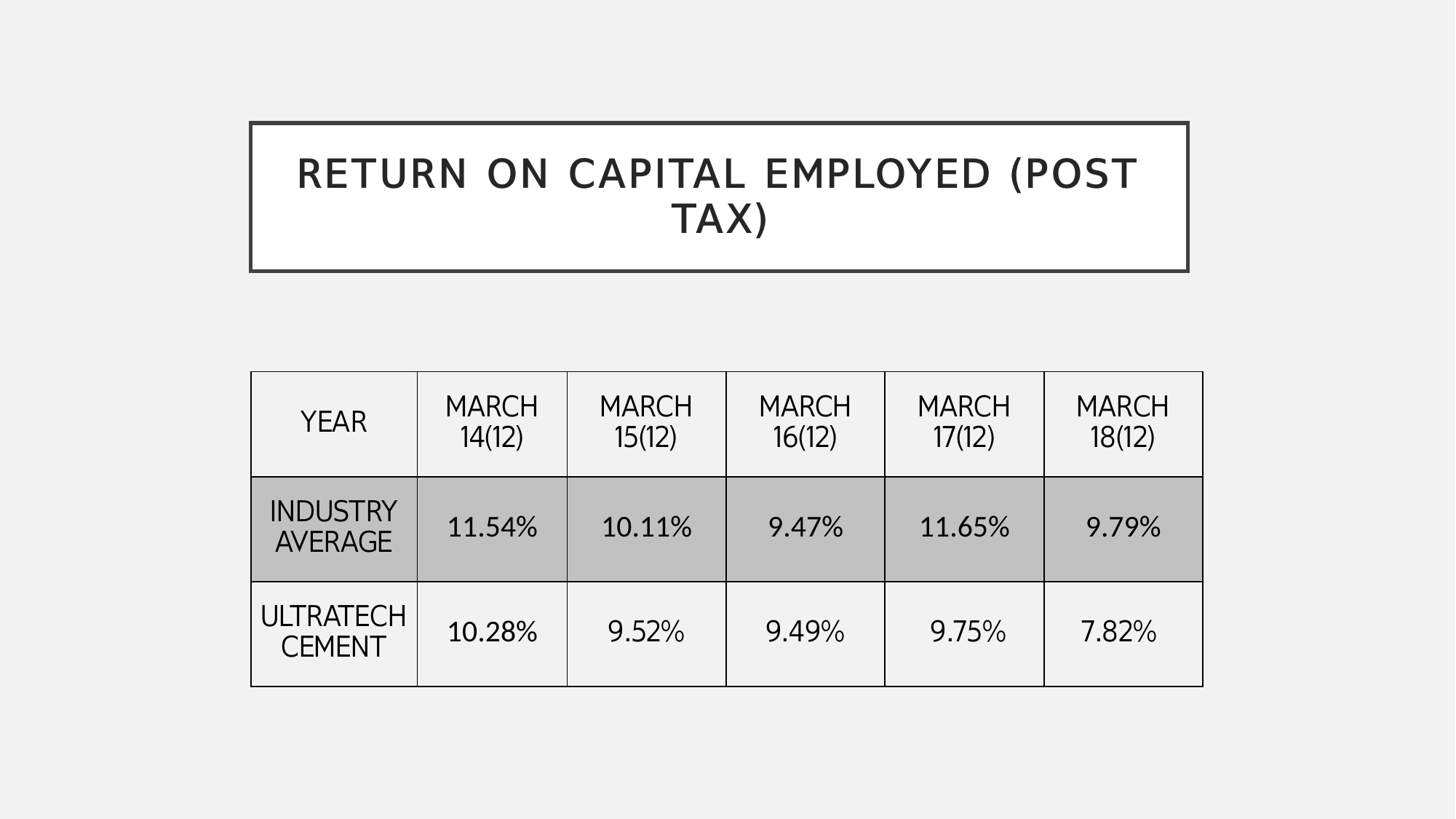

# RETURN ON CAPITAL EMPLOYED (Post Tax)
| YEAR | MARCH 14(12) | MARCH 15(12) | MARCH 16(12) | MARCH 17(12) | MARCH 18(12) |
| --- | --- | --- | --- | --- | --- |
| INDUSTRY AVERAGE | 11.54% | 10.11% | 9.47% | 11.65% | 9.79% |
| ULTRATECH CEMENT | 10.28% | 9.52% | 9.49% | 9.75% | 7.82% |